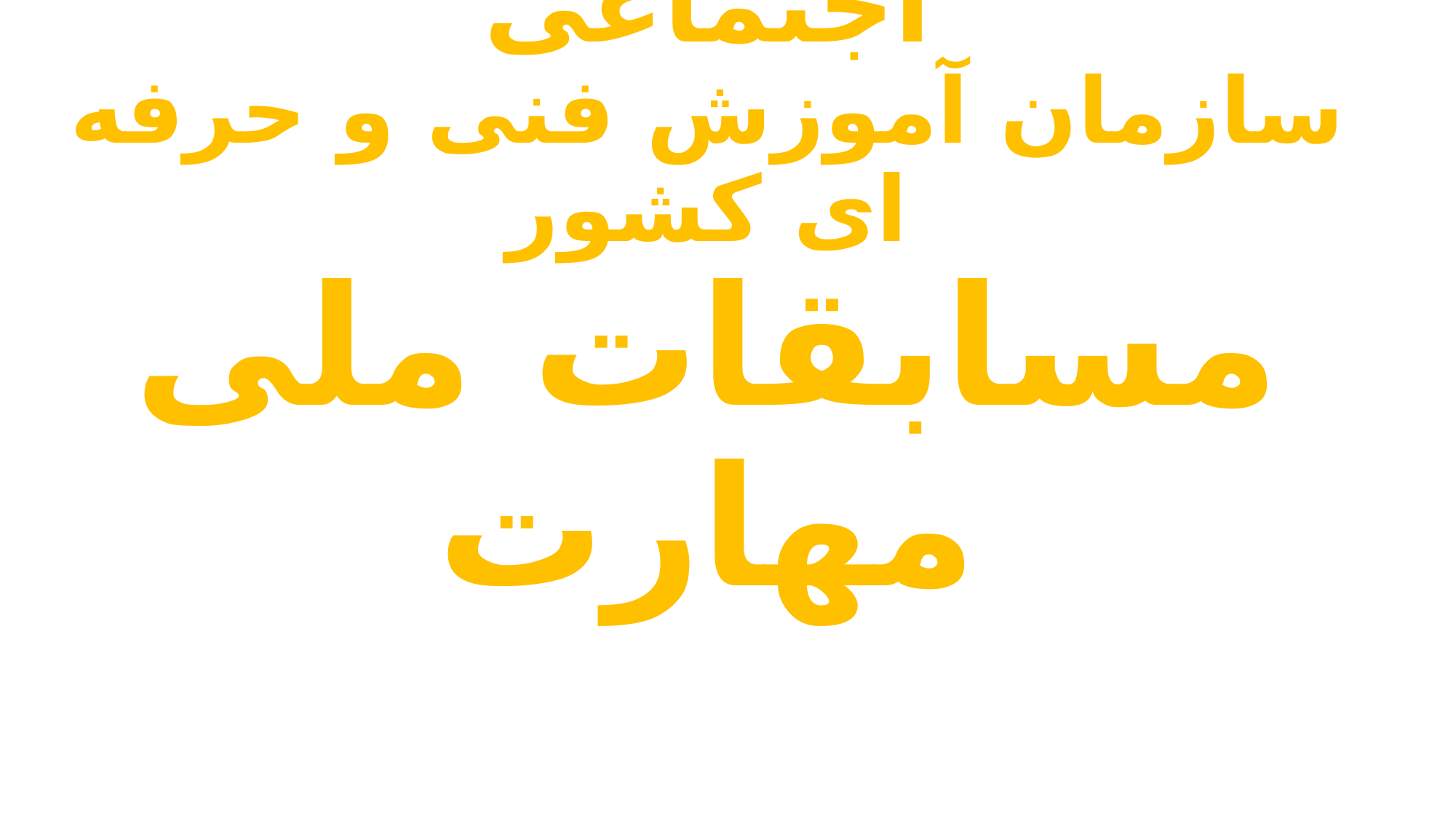

# وزارت کار، تعاون و رفاه اجتماعی سازمان آموزش فنی و حرفه ای کشور مسابقات ملی مهارت